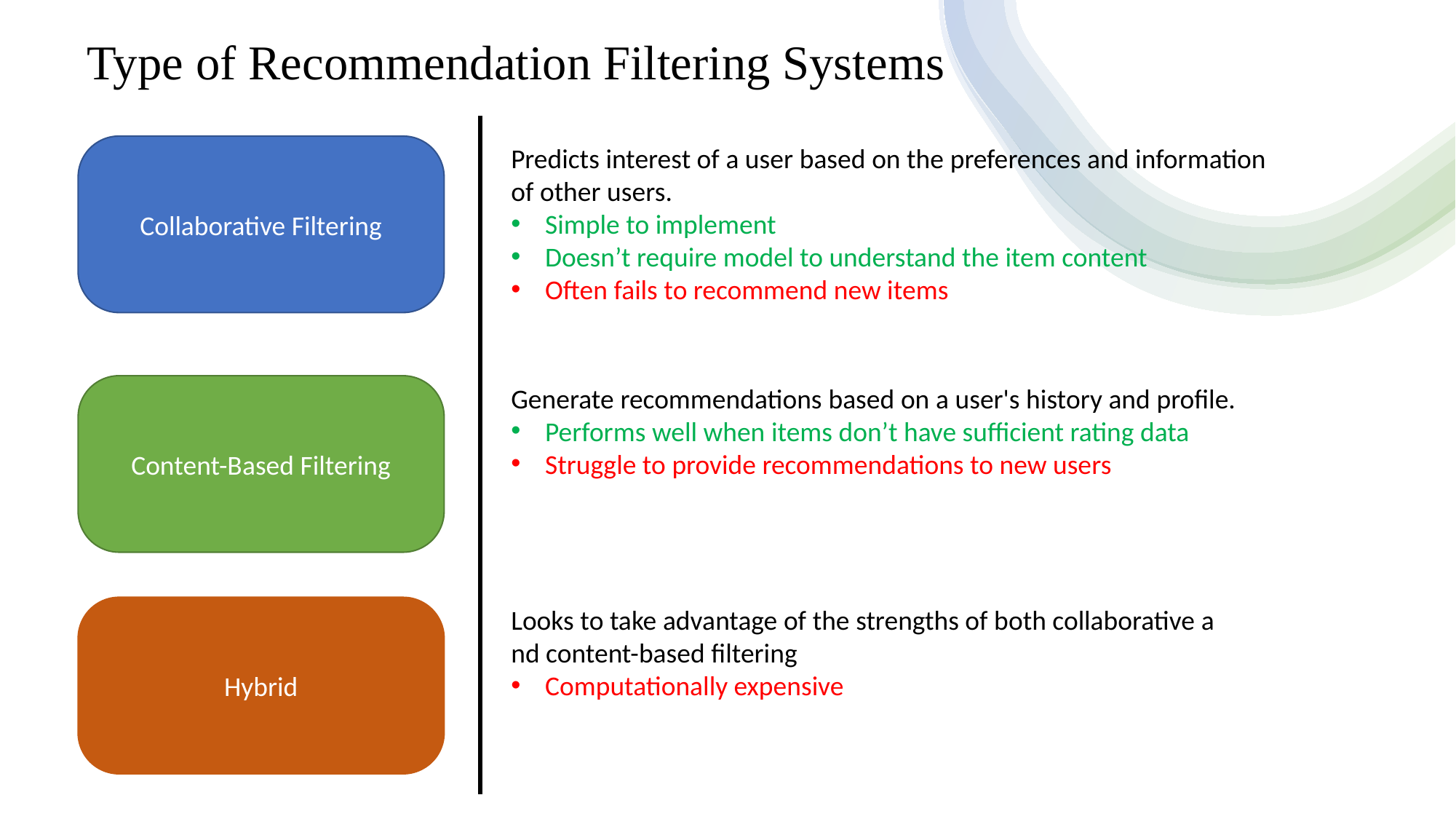

Type of Recommendation Filtering Systems
Collaborative Filtering
Predicts interest of a user based on the preferences and information of other users.
Simple to implement
Doesn’t require model to understand the item content
Often fails to recommend new items
Content-Based Filtering
Generate recommendations based on a user's history and profile.
Performs well when items don’t have sufficient rating data
Struggle to provide recommendations to new users
Hybrid
Looks to take advantage of the strengths of both collaborative and content-based filtering
Computationally expensive